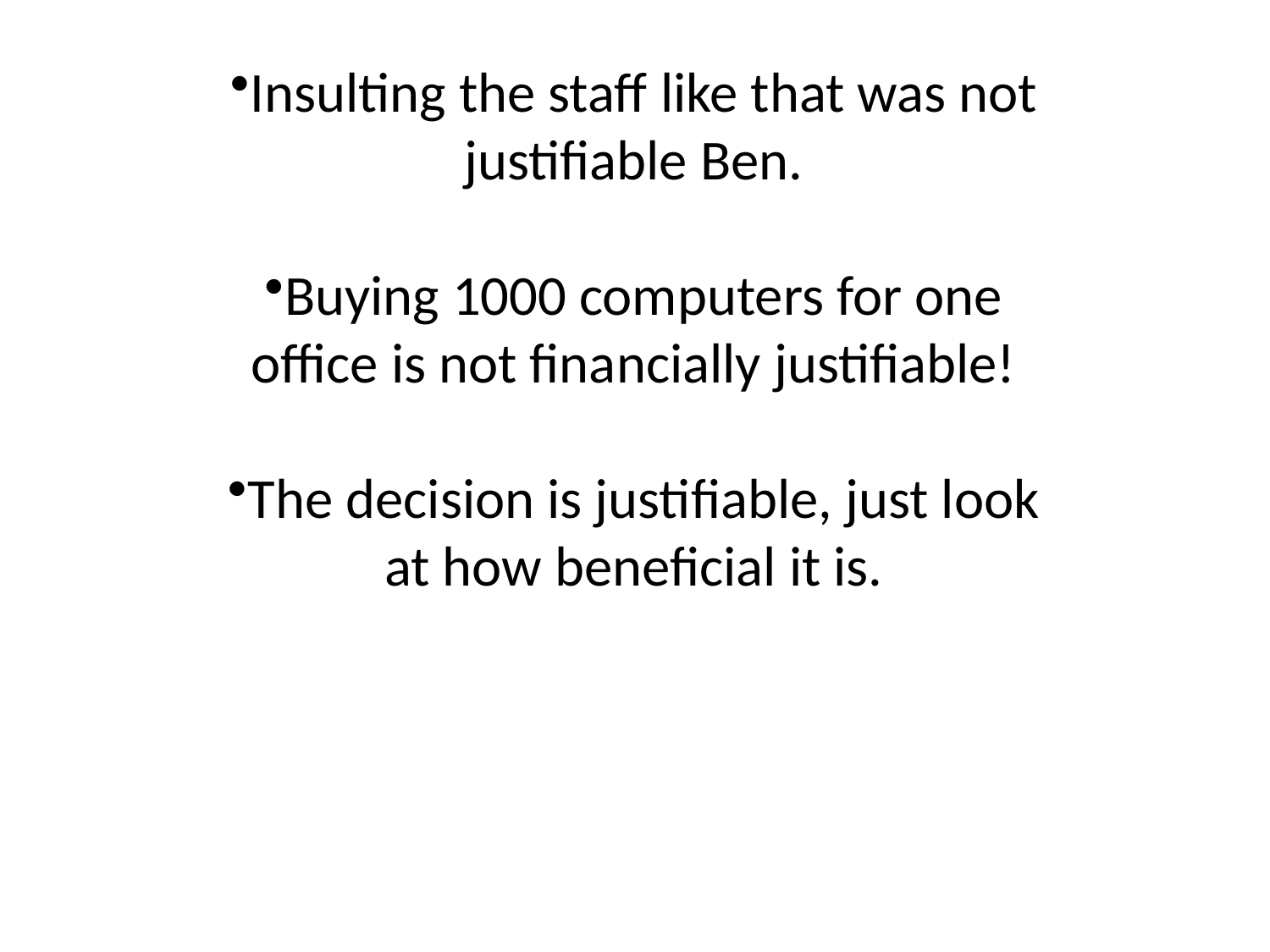

Insulting the staff like that was not justifiable Ben.

Buying 1000 computers for one office is not financially justifiable!

The decision is justifiable, just look at how beneficial it is.